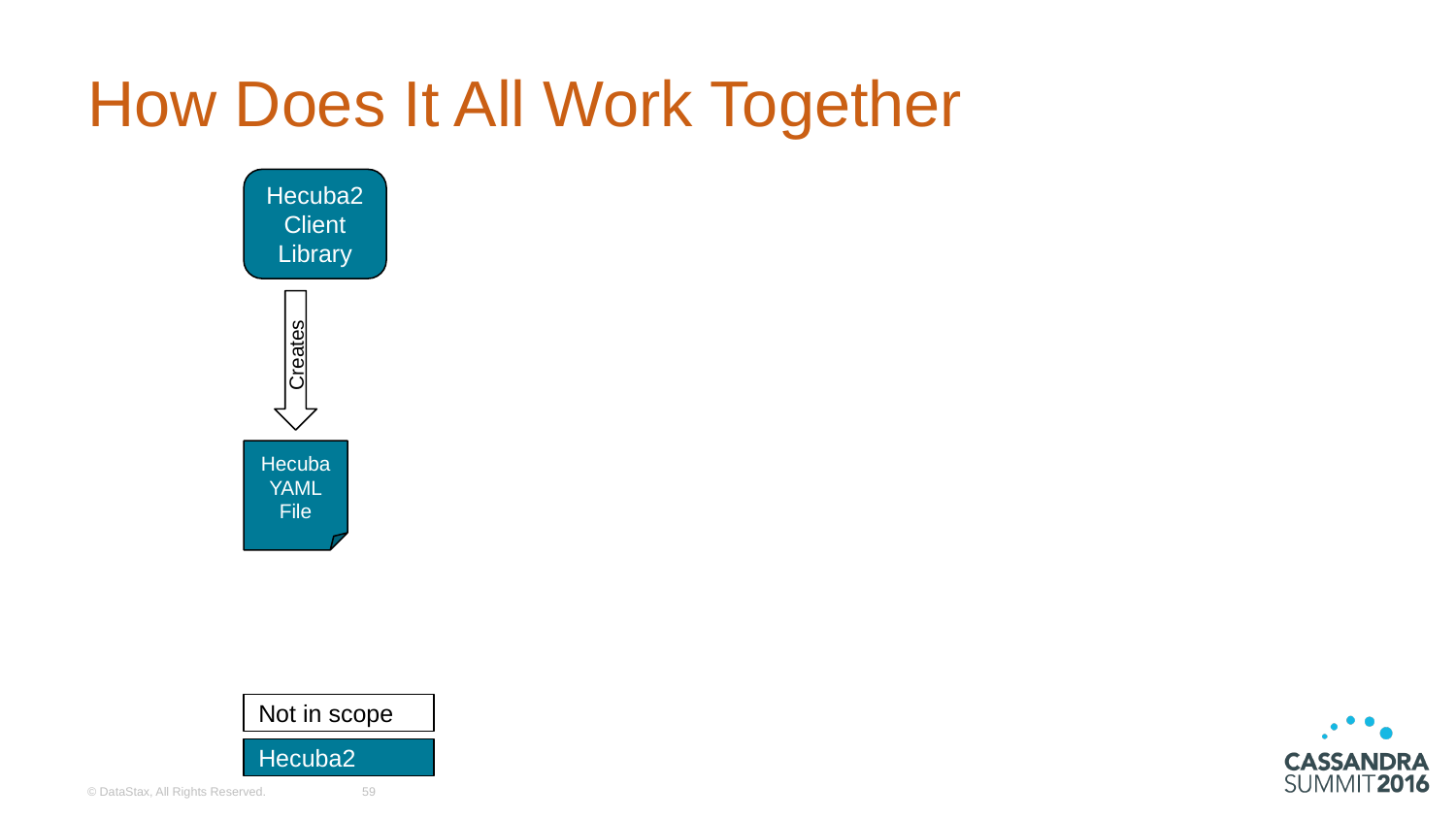

# How Does It All Work Together
Hecuba2
Client
Library
Creates
Hecuba
YAML
File
Not in scope
Hecuba2
© DataStax, All Rights Reserved.
59